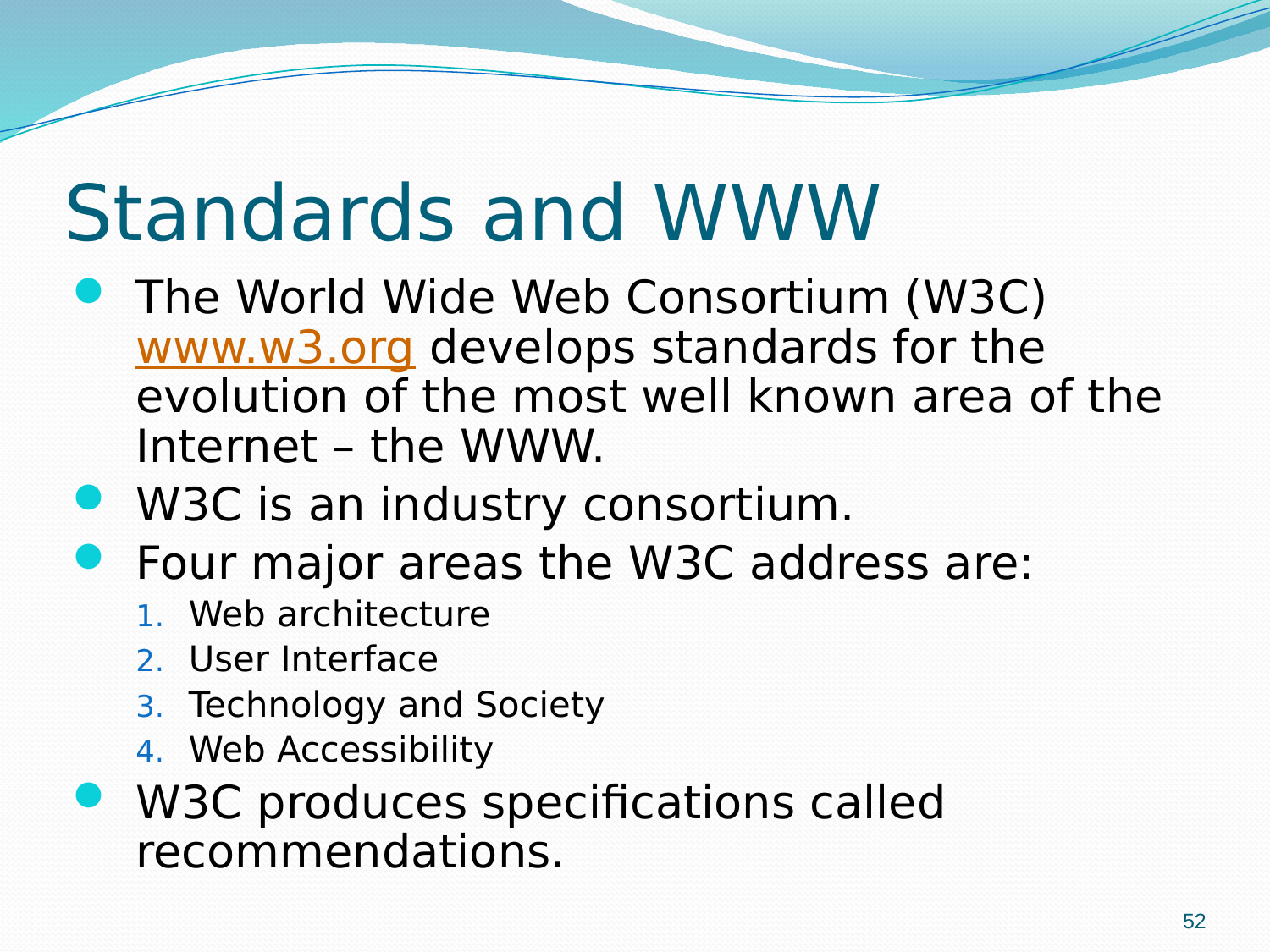

# Standards and WWW
The World Wide Web Consortium (W3C) www.w3.org develops standards for the evolution of the most well known area of the Internet – the WWW.
W3C is an industry consortium.
Four major areas the W3C address are:
Web architecture
User Interface
Technology and Society
Web Accessibility
W3C produces specifications called recommendations.
52